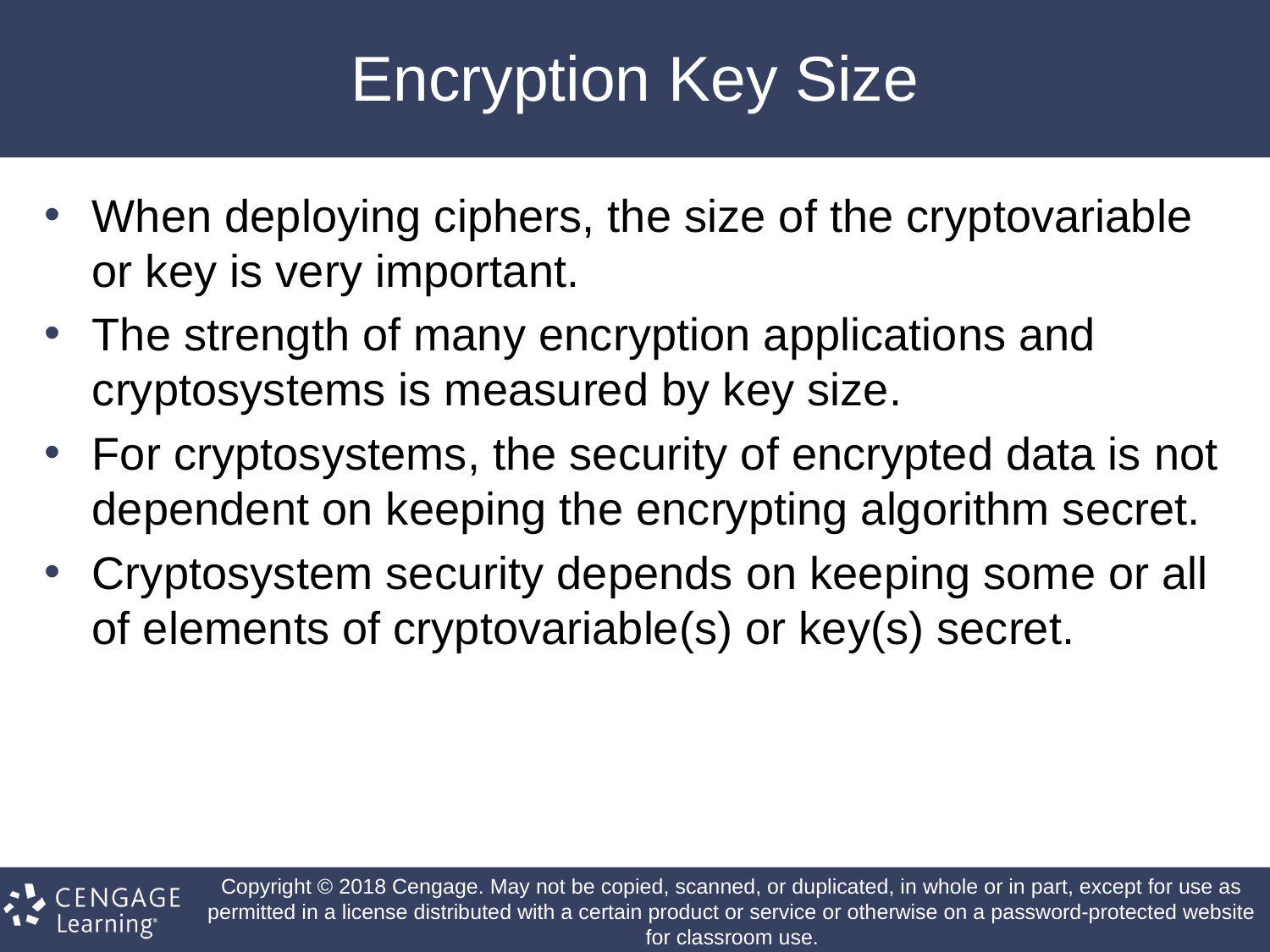

# Encryption Key Size
When deploying ciphers, the size of the cryptovariable or key is very important.
The strength of many encryption applications and cryptosystems is measured by key size.
For cryptosystems, the security of encrypted data is not dependent on keeping the encrypting algorithm secret.
Cryptosystem security depends on keeping some or all of elements of cryptovariable(s) or key(s) secret.